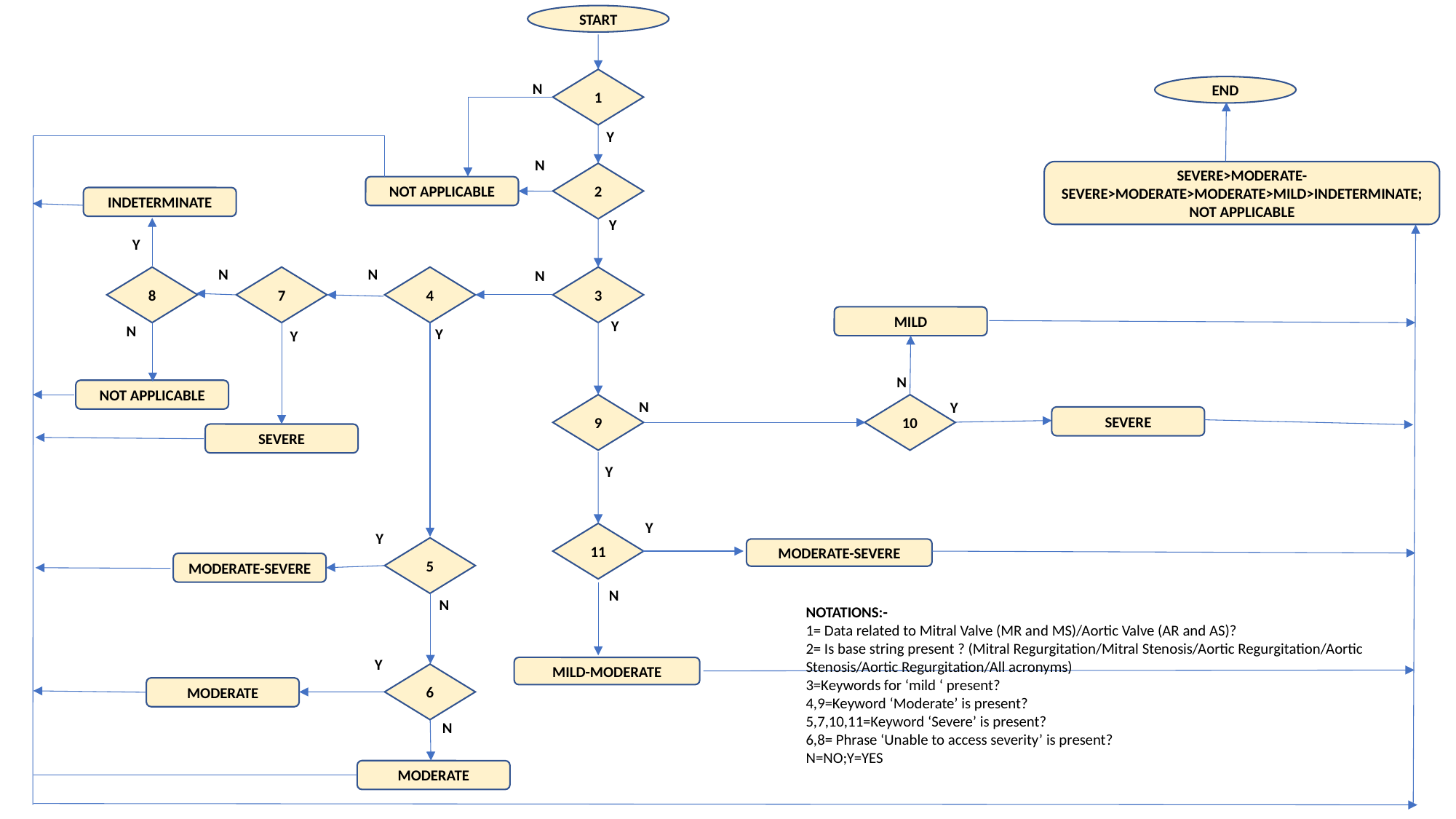

START
1
N
END
Y
N
SEVERE>MODERATE-SEVERE>MODERATE>MODERATE>MILD>INDETERMINATE;NOT APPLICABLE
2
NOT APPLICABLE
INDETERMINATE
Y
Y
N
N
N
8
7
4
3
MILD
Y
N
Y
Y
N
NOT APPLICABLE
N
Y
9
10
SEVERE
SEVERE
Y
Y
11
Y
5
MODERATE-SEVERE
MODERATE-SEVERE
N
N
NOTATIONS:-
1= Data related to Mitral Valve (MR and MS)/Aortic Valve (AR and AS)?
2= Is base string present ? (Mitral Regurgitation/Mitral Stenosis/Aortic Regurgitation/Aortic Stenosis/Aortic Regurgitation/All acronyms)
3=Keywords for ‘mild ‘ present?
4,9=Keyword ‘Moderate’ is present?
5,7,10,11=Keyword ‘Severe’ is present?
6,8= Phrase ‘Unable to access severity’ is present?
N=NO;Y=YES
Y
MILD-MODERATE
6
MODERATE
N
MODERATE